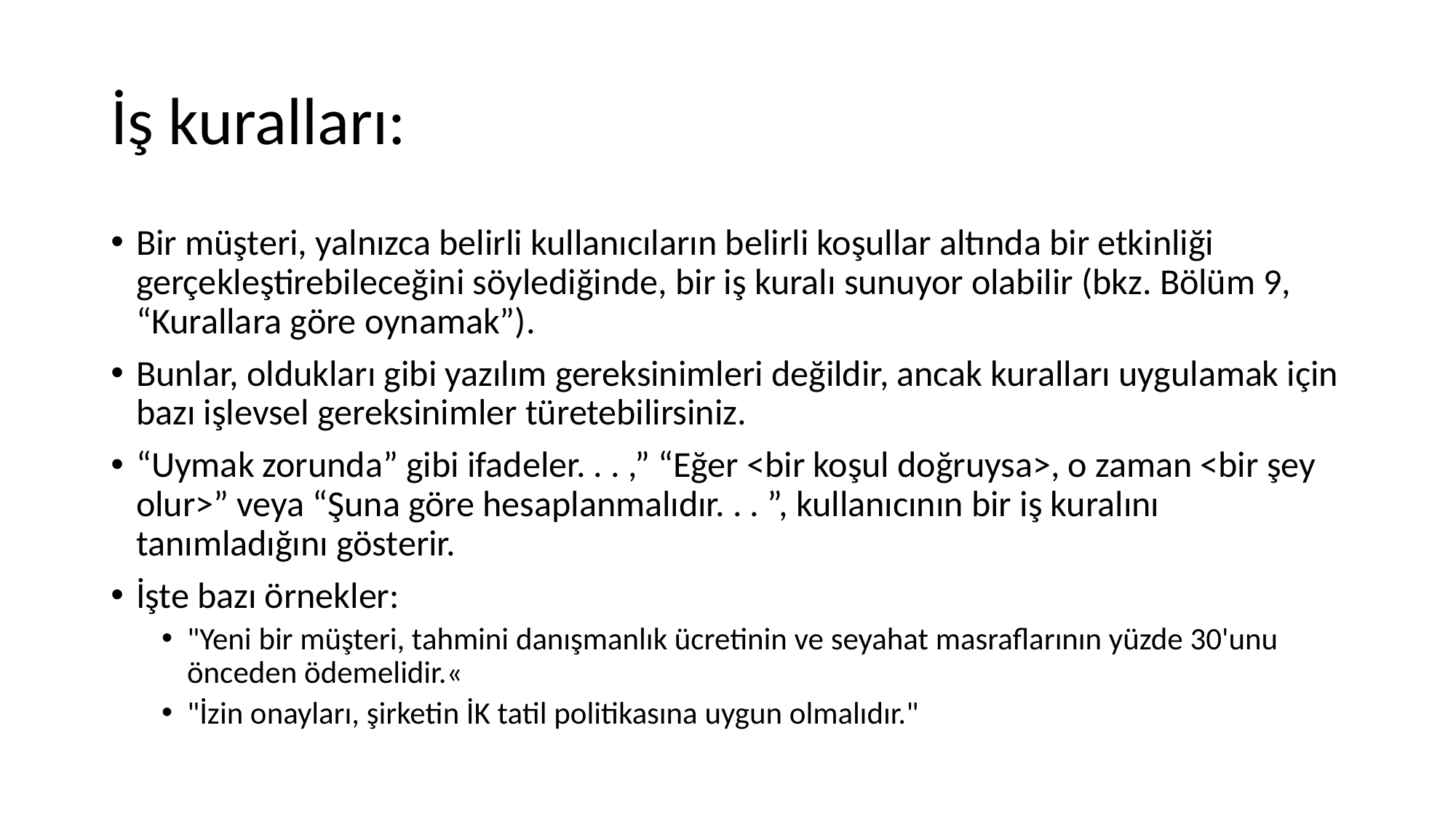

# İş kuralları:
Bir müşteri, yalnızca belirli kullanıcıların belirli koşullar altında bir etkinliği gerçekleştirebileceğini söylediğinde, bir iş kuralı sunuyor olabilir (bkz. Bölüm 9, “Kurallara göre oynamak”).
Bunlar, oldukları gibi yazılım gereksinimleri değildir, ancak kuralları uygulamak için bazı işlevsel gereksinimler türetebilirsiniz.
“Uymak zorunda” gibi ifadeler. . . ,” “Eğer <bir koşul doğruysa>, o zaman <bir şey olur>” veya “Şuna göre hesaplanmalıdır. . . ”, kullanıcının bir iş kuralını tanımladığını gösterir.
İşte bazı örnekler:
"Yeni bir müşteri, tahmini danışmanlık ücretinin ve seyahat masraflarının yüzde 30'unu önceden ödemelidir.«
"İzin onayları, şirketin İK tatil politikasına uygun olmalıdır."